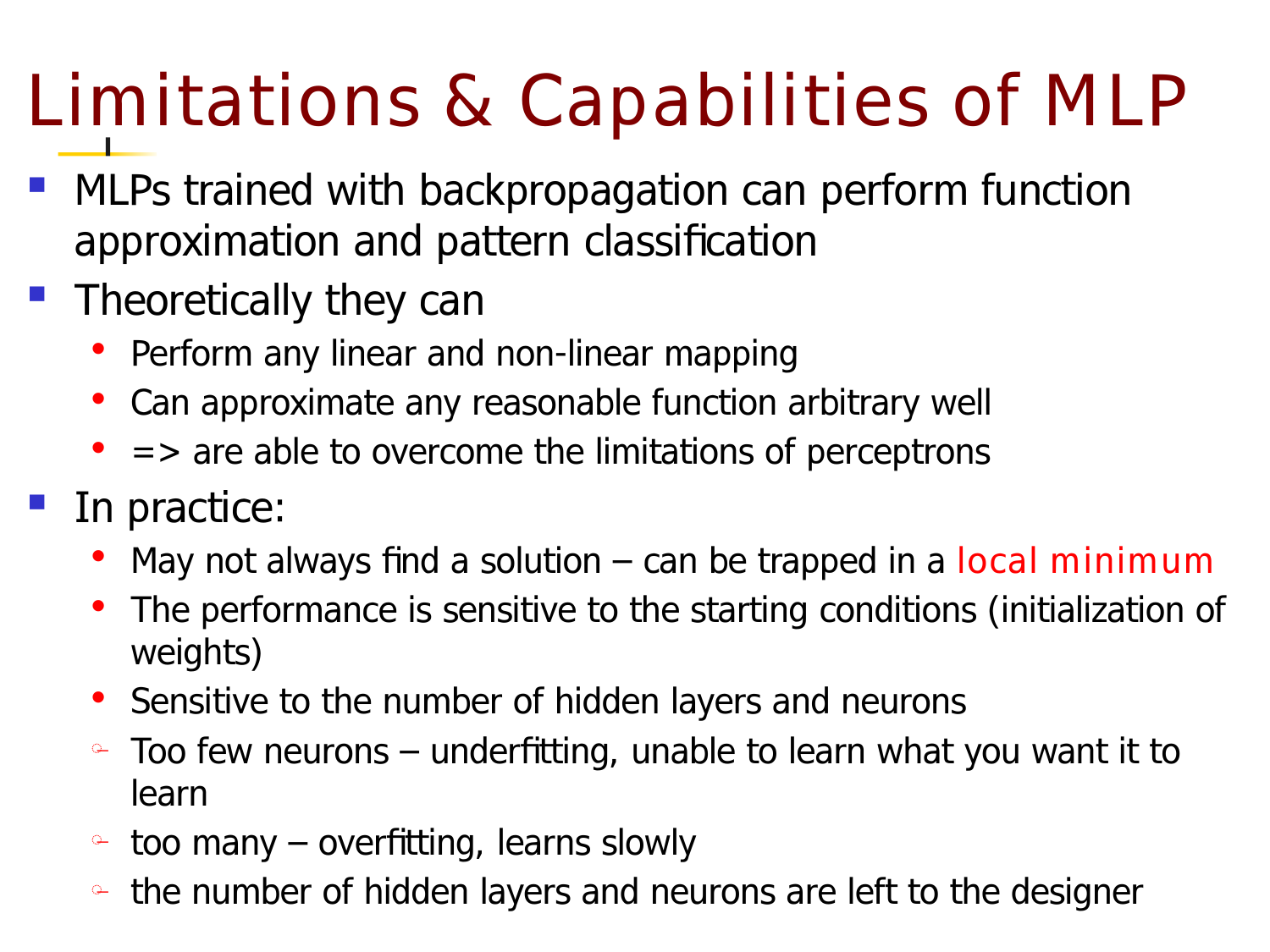

# Limitations & Capabilities of MLP
MLPs trained with backpropagation can perform function approximation and pattern classification
Theoretically they can
Perform any linear and non-linear mapping
Can approximate any reasonable function arbitrary well
=> are able to overcome the limitations of perceptrons
In practice:
May not always find a solution – can be trapped in a local minimum
The performance is sensitive to the starting conditions (initialization of weights)
Sensitive to the number of hidden layers and neurons
Too few neurons – underfitting, unable to learn what you want it to learn
too many – overfitting, learns slowly
the number of hidden layers and neurons are left to the designer